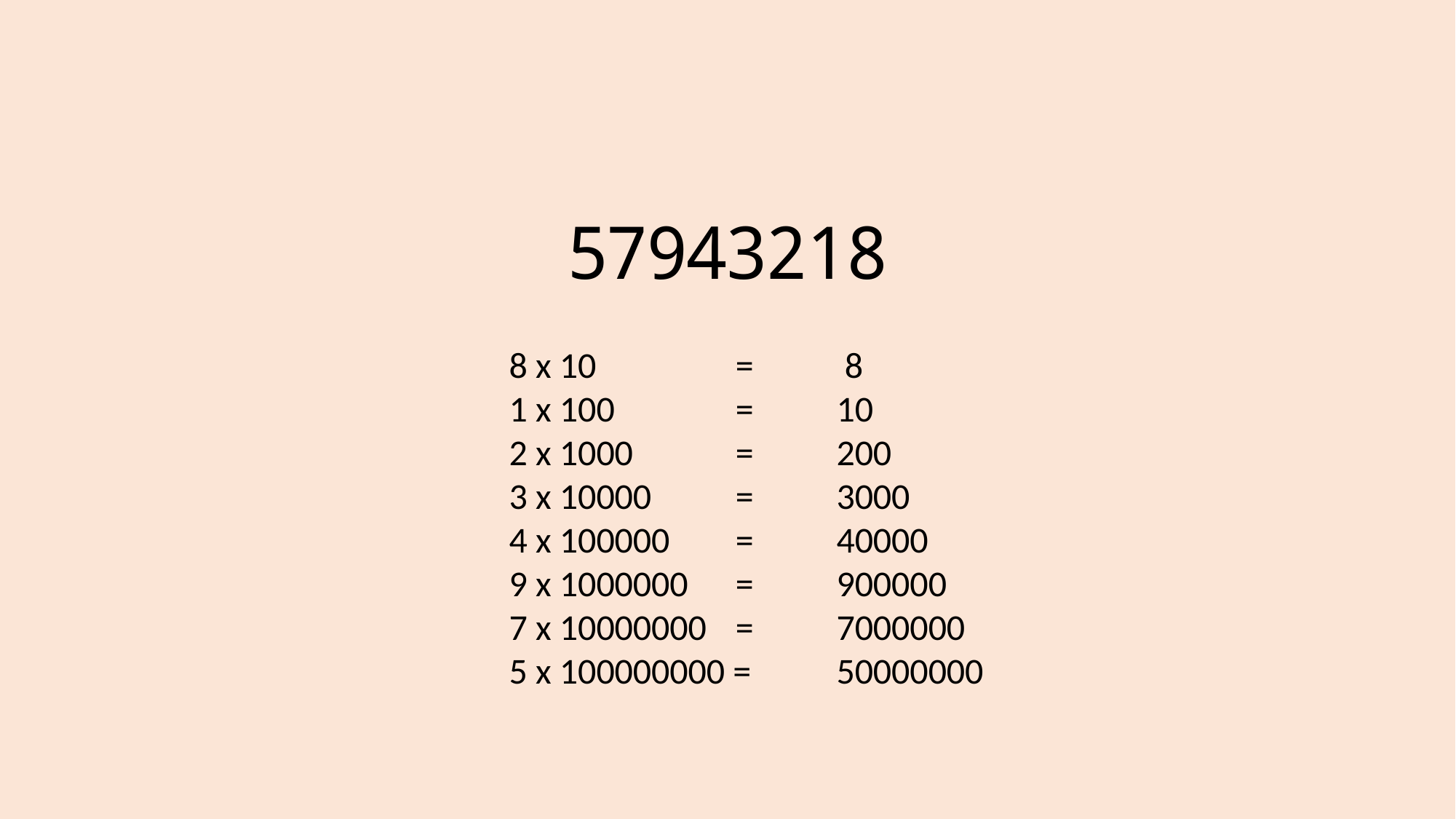

57943218
8 x 10		 =	 8
1 x 100		 = 	10
2 x 1000	 = 	200
3 x 10000	 = 	3000
4 x 100000	 =	40000
9 x 1000000	 =	900000
7 x 10000000	 =	7000000
5 x 100000000 =	50000000